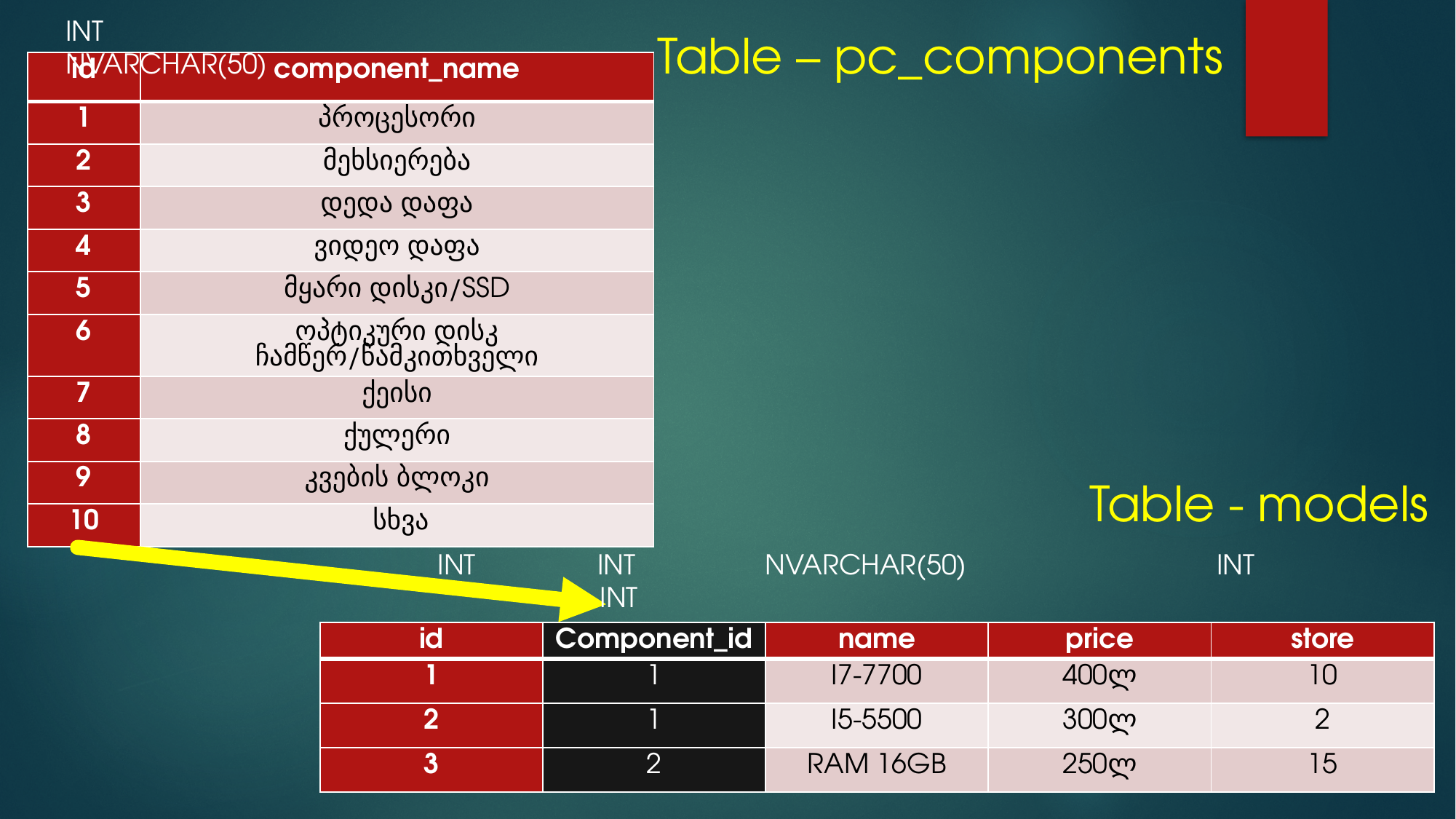

INT    			NVARCHAR(50)
Table – pc_components
| id | component\_name |
| --- | --- |
| 1 | პროცესორი |
| 2 | მეხსიერება |
| 3 | დედა დაფა |
| 4 | ვიდეო დაფა |
| 5 | მყარი დისკი/SSD |
| 6 | ოპტიკური დისკ ჩამწერ/წამკითხველი |
| 7 | ქეისი |
| 8 | ქულერი |
| 9 | კვების ბლოკი |
| 10 | სხვა |
Table - models

INT                INT                 NVARCHAR(50)			  INT		       INT
| id | Component\_id | name | price | store |
| --- | --- | --- | --- | --- |
| 1 | 1 | I7-7700 | 400ლ | 10 |
| 2 | 1 | I5-5500 | 300ლ | 2 |
| 3 | 2 | RAM 16GB | 250ლ | 15 |